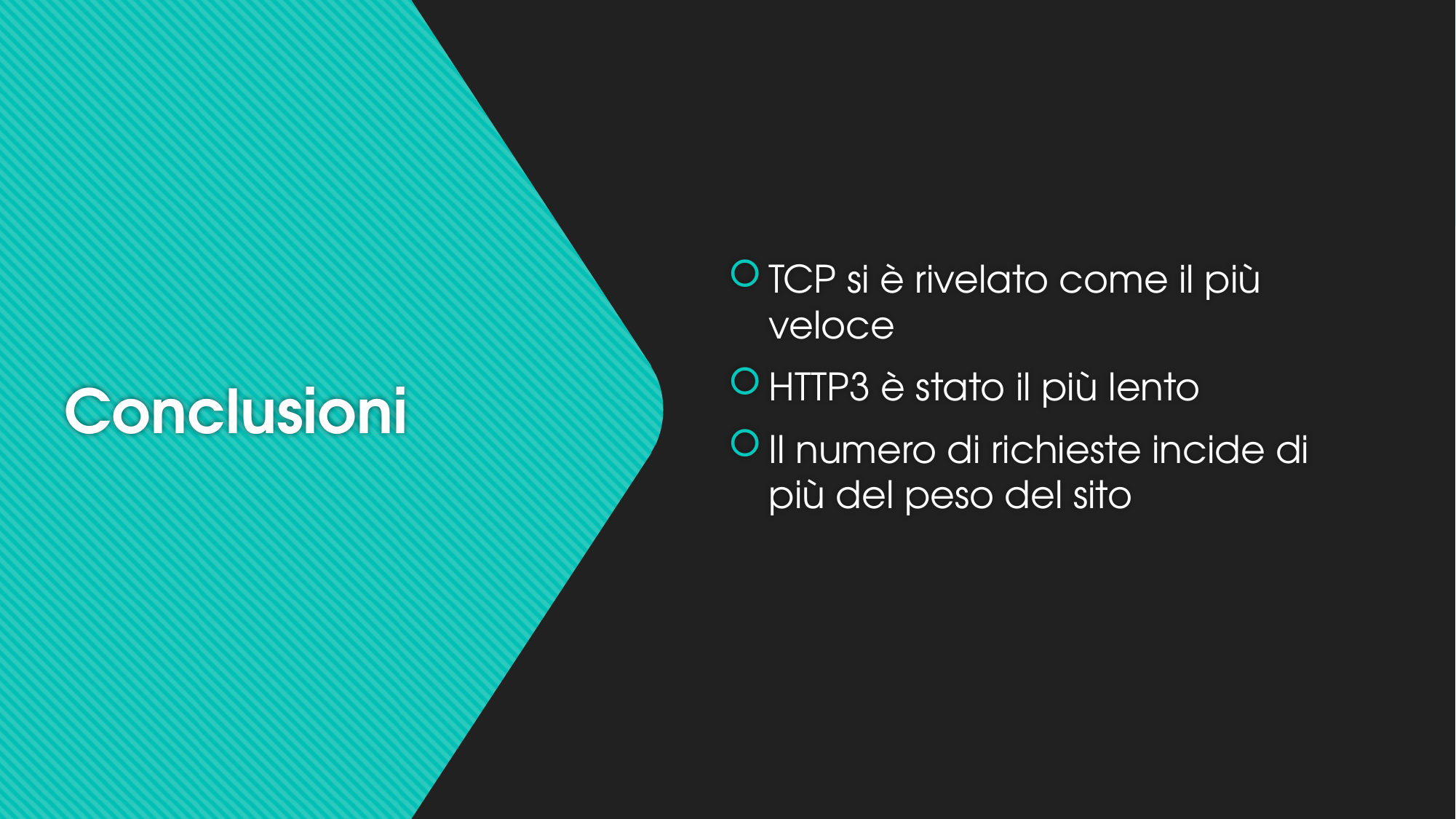

TCP si è rivelato come il più veloce
HTTP3 è stato il più lento
Il numero di richieste incide di più del peso del sito

# Conclusioni